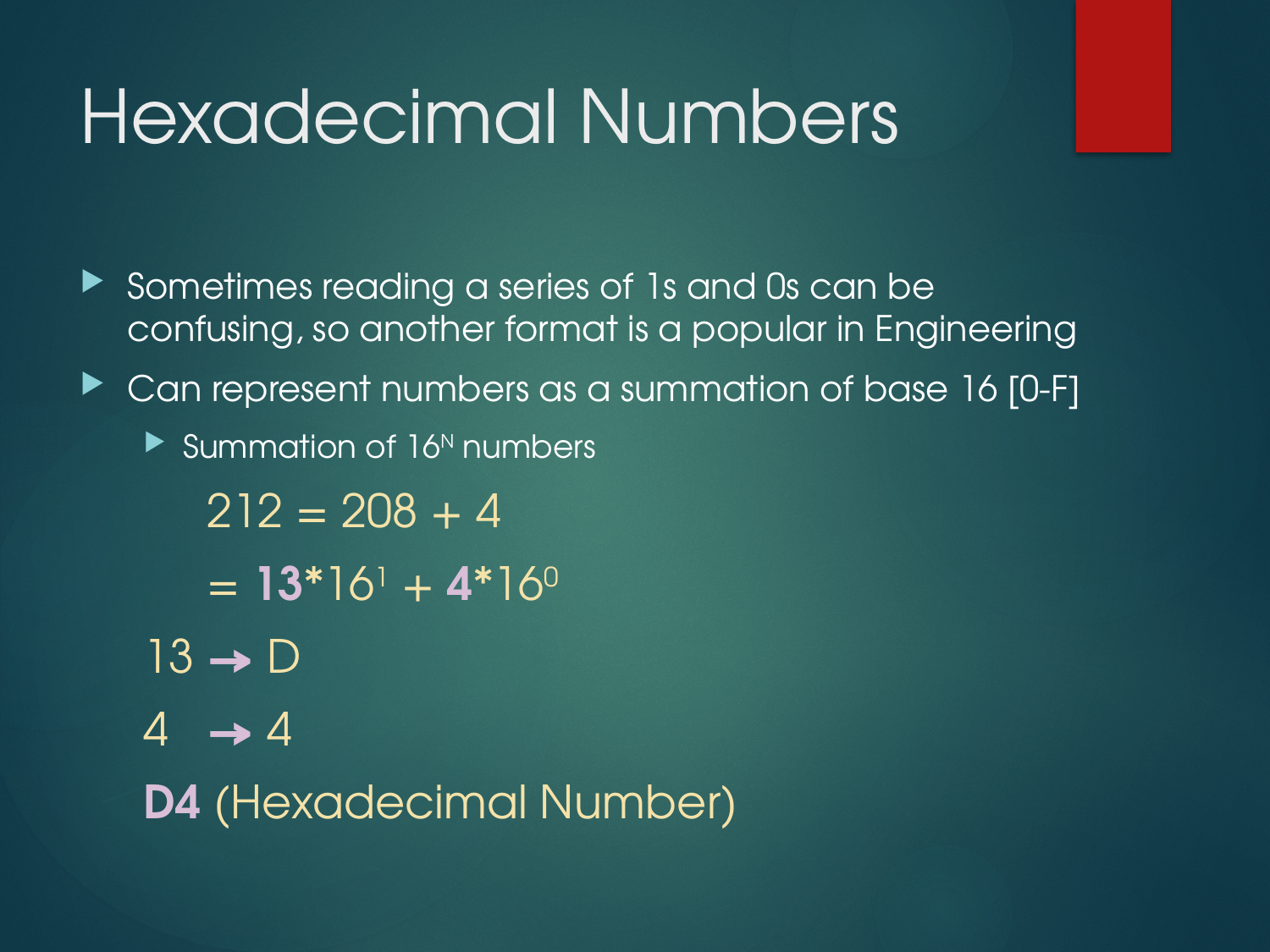

# Hexadecimal Numbers
Sometimes reading a series of 1s and 0s can be confusing, so another format is a popular in Engineering
Can represent numbers as a summation of base 16 [0-F]
Summation of 16N numbers
	212 = 208 + 4
	= 13*161 + 4*160
13 → D
4   → 4
D4 (Hexadecimal Number)